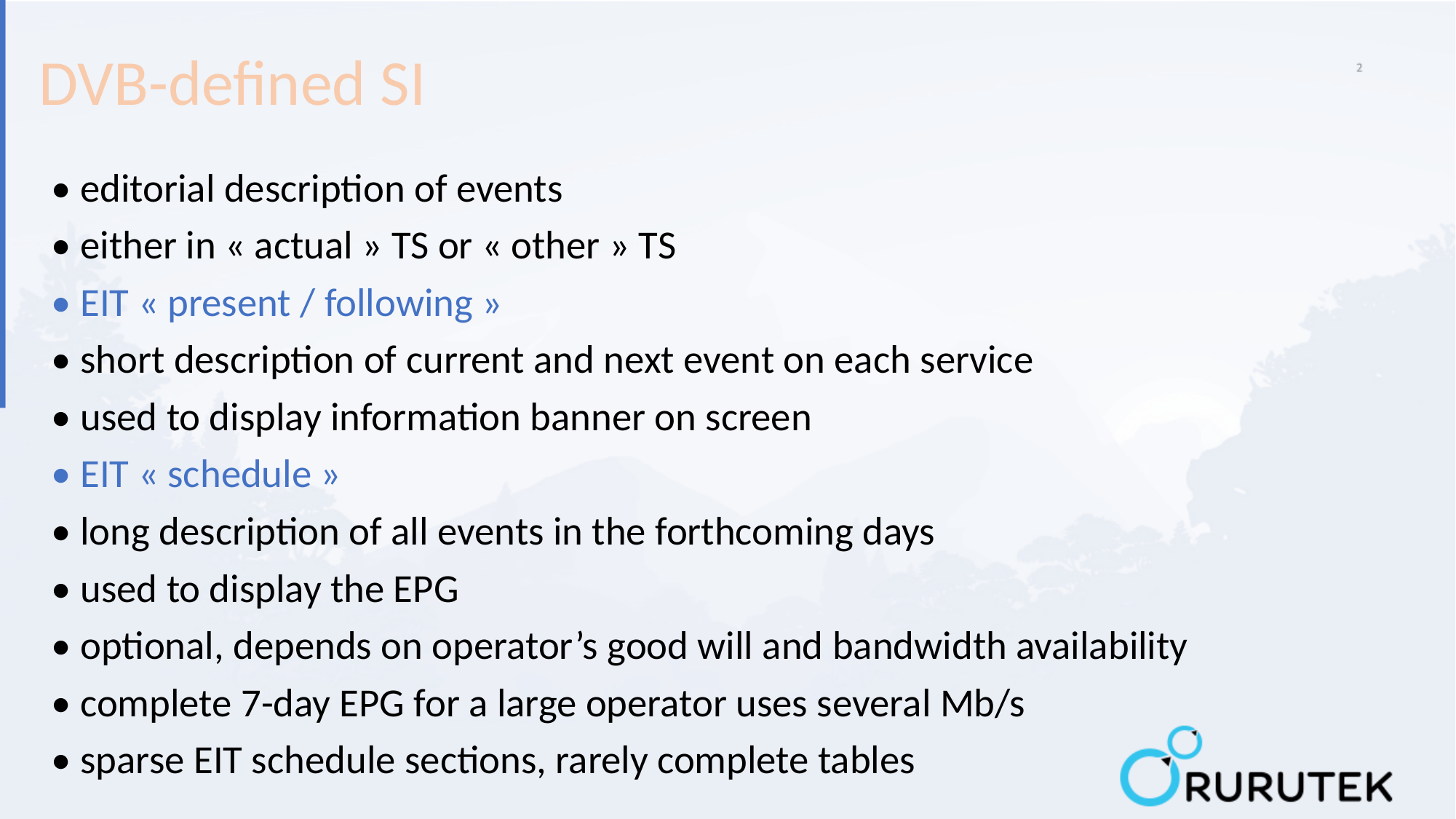

# DVB-defined SI
• editorial description of events
• either in « actual » TS or « other » TS
• EIT « present / following »
• short description of current and next event on each service
• used to display information banner on screen
• EIT « schedule »
• long description of all events in the forthcoming days
• used to display the EPG
• optional, depends on operator’s good will and bandwidth availability
• complete 7-day EPG for a large operator uses several Mb/s
• sparse EIT schedule sections, rarely complete tables